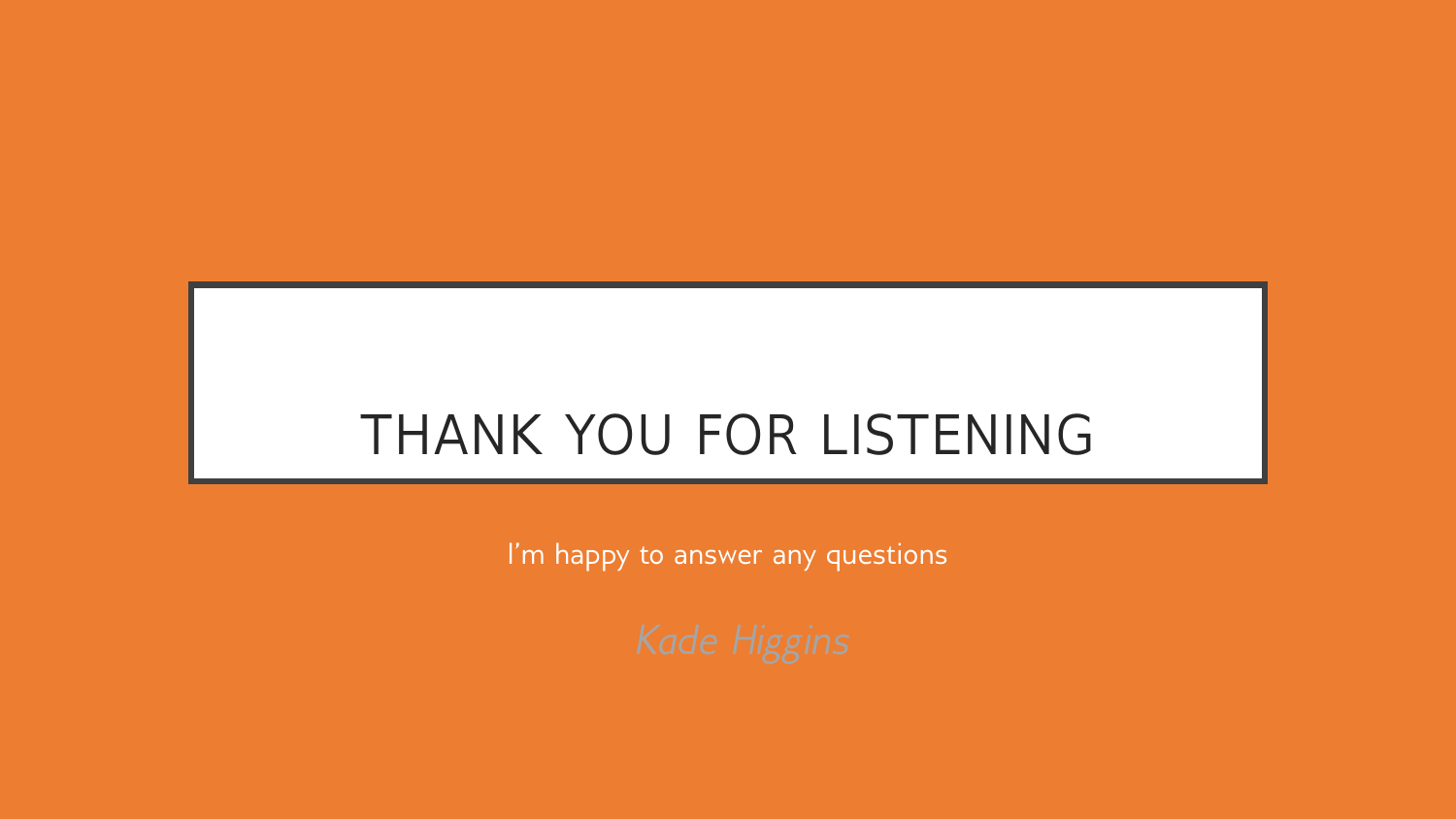

# Thank You For Listening
I’m happy to answer any questions
Kade Higgins